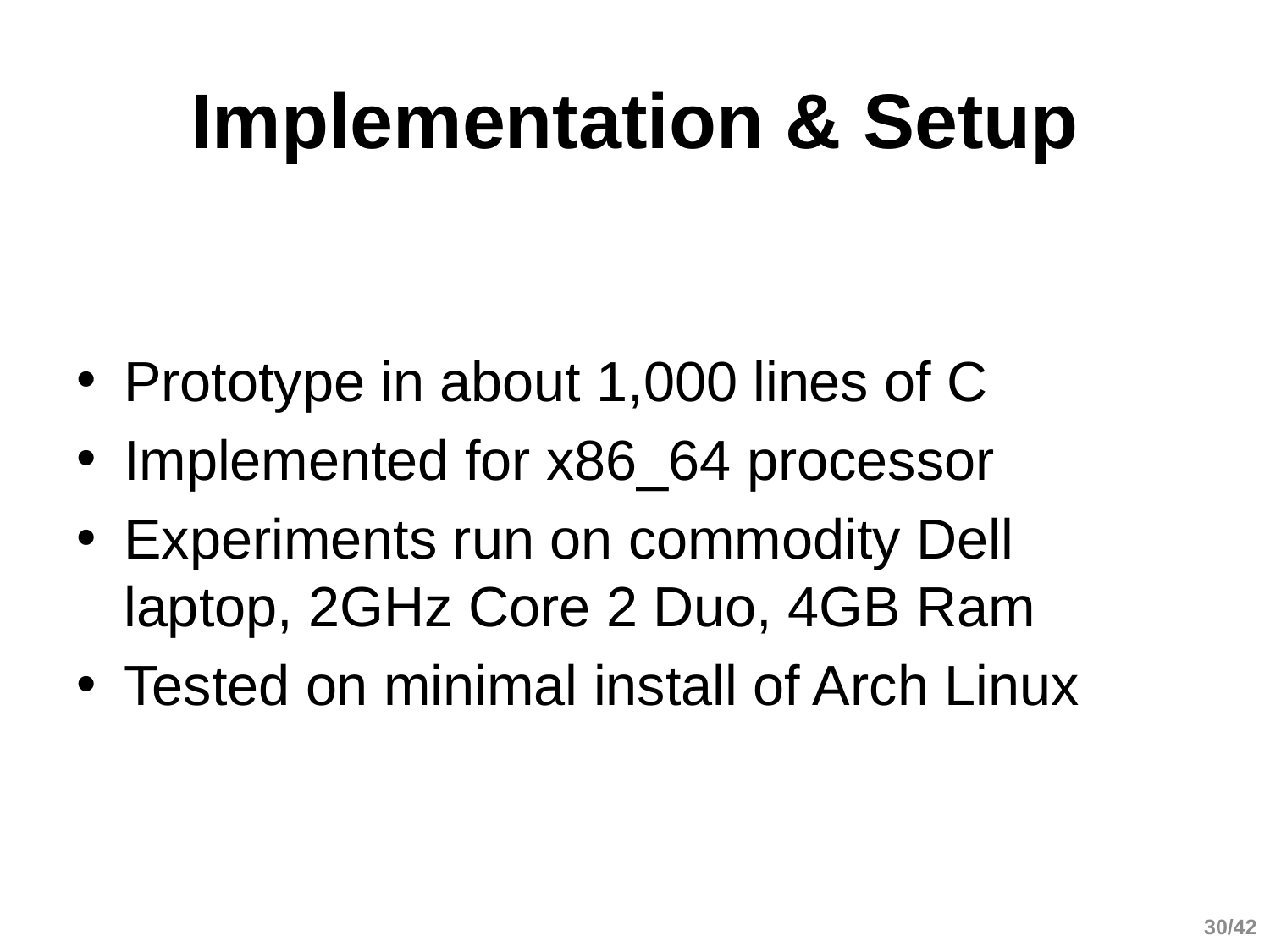

# Implementation & Setup
Prototype in about 1,000 lines of C
Implemented for x86_64 processor
Experiments run on commodity Dell laptop, 2GHz Core 2 Duo, 4GB Ram
Tested on minimal install of Arch Linux
30/42